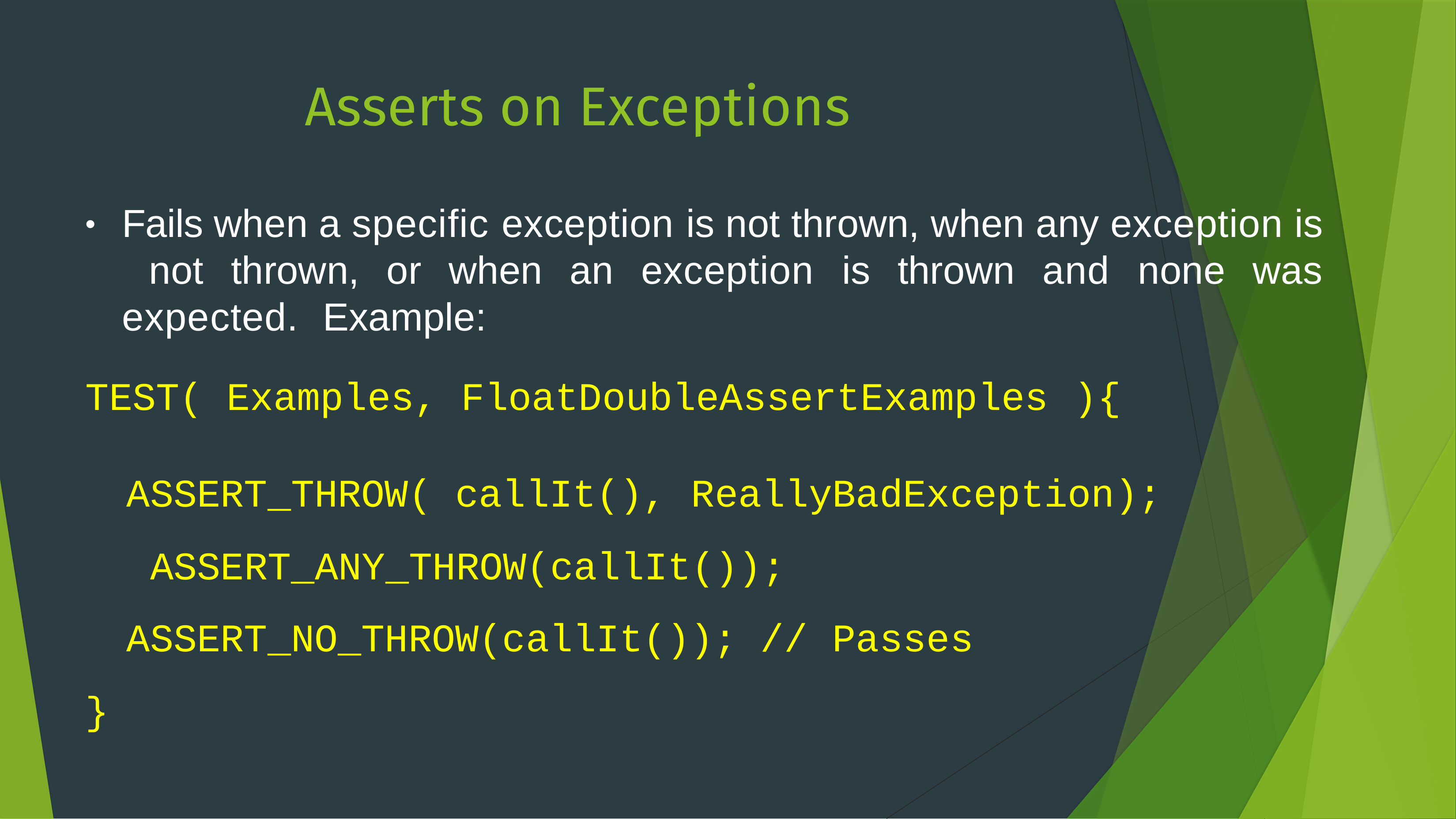

# Asserts on Exceptions
Fails when a specific exception is not thrown, when any exception is  not thrown, or when an exception is thrown and none was expected.  Example:
•
TEST( Examples, FloatDoubleAssertExamples ){
ASSERT_THROW( callIt(), ReallyBadException);  ASSERT_ANY_THROW(callIt());
ASSERT_NO_THROW(callIt()); // Passes
}